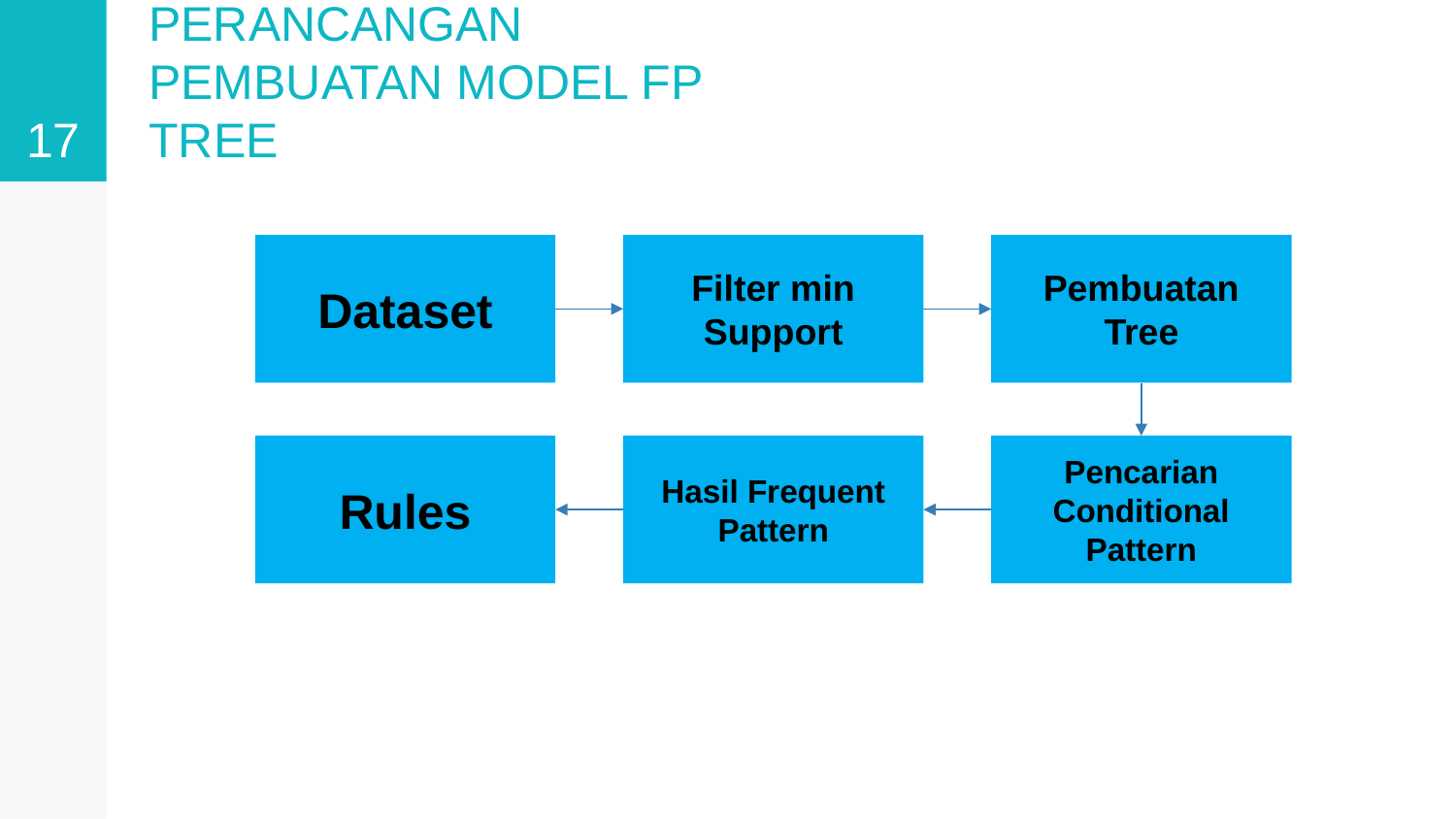

17
# PERANCANGAN PEMBUATAN MODEL FP TREE
Filter min Support
Pembuatan Tree
Dataset
Hasil Frequent Pattern
Pencarian Conditional Pattern
Rules